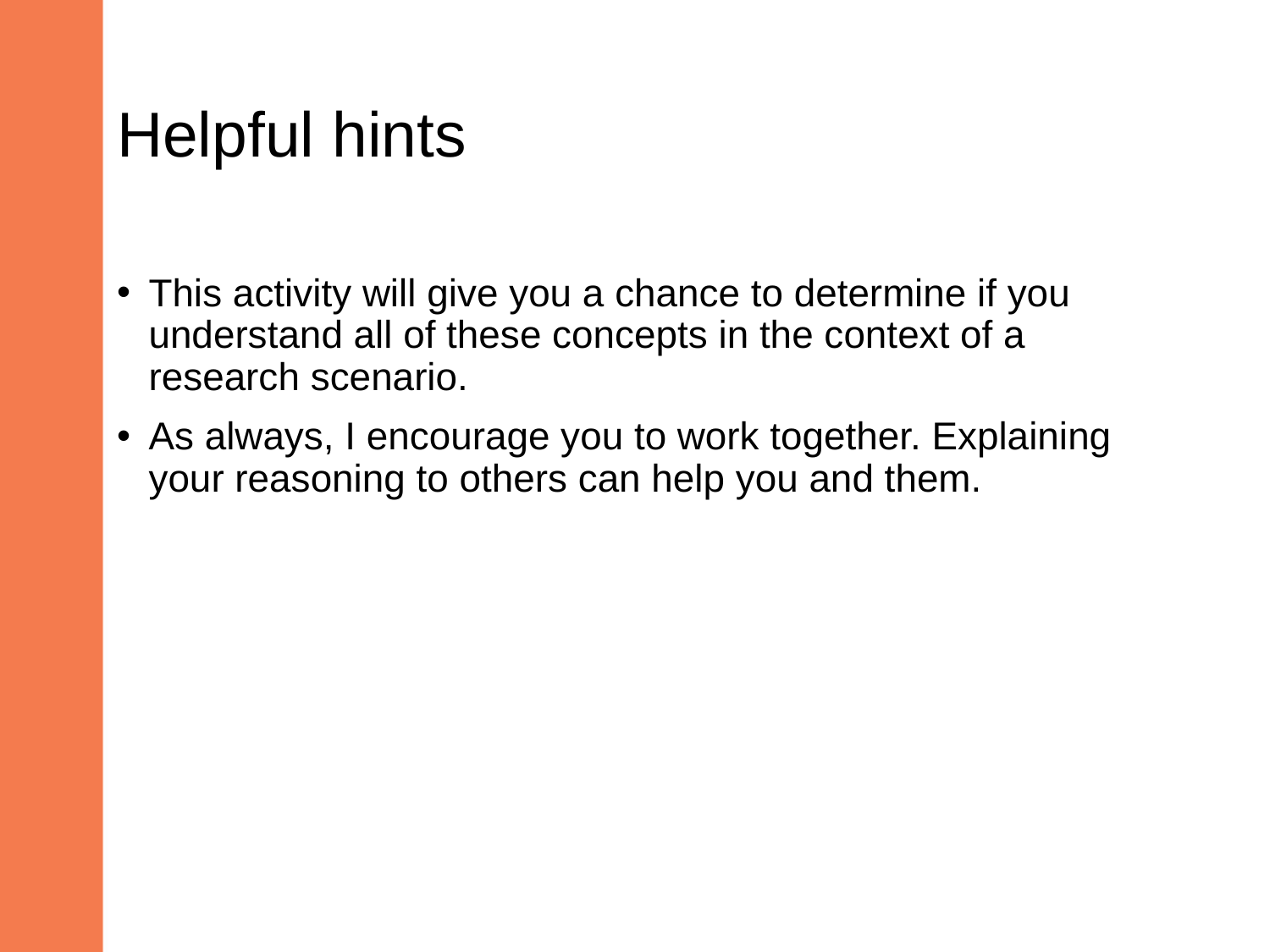

# Helpful hints
This activity will give you a chance to determine if you understand all of these concepts in the context of a research scenario.
As always, I encourage you to work together. Explaining your reasoning to others can help you and them.